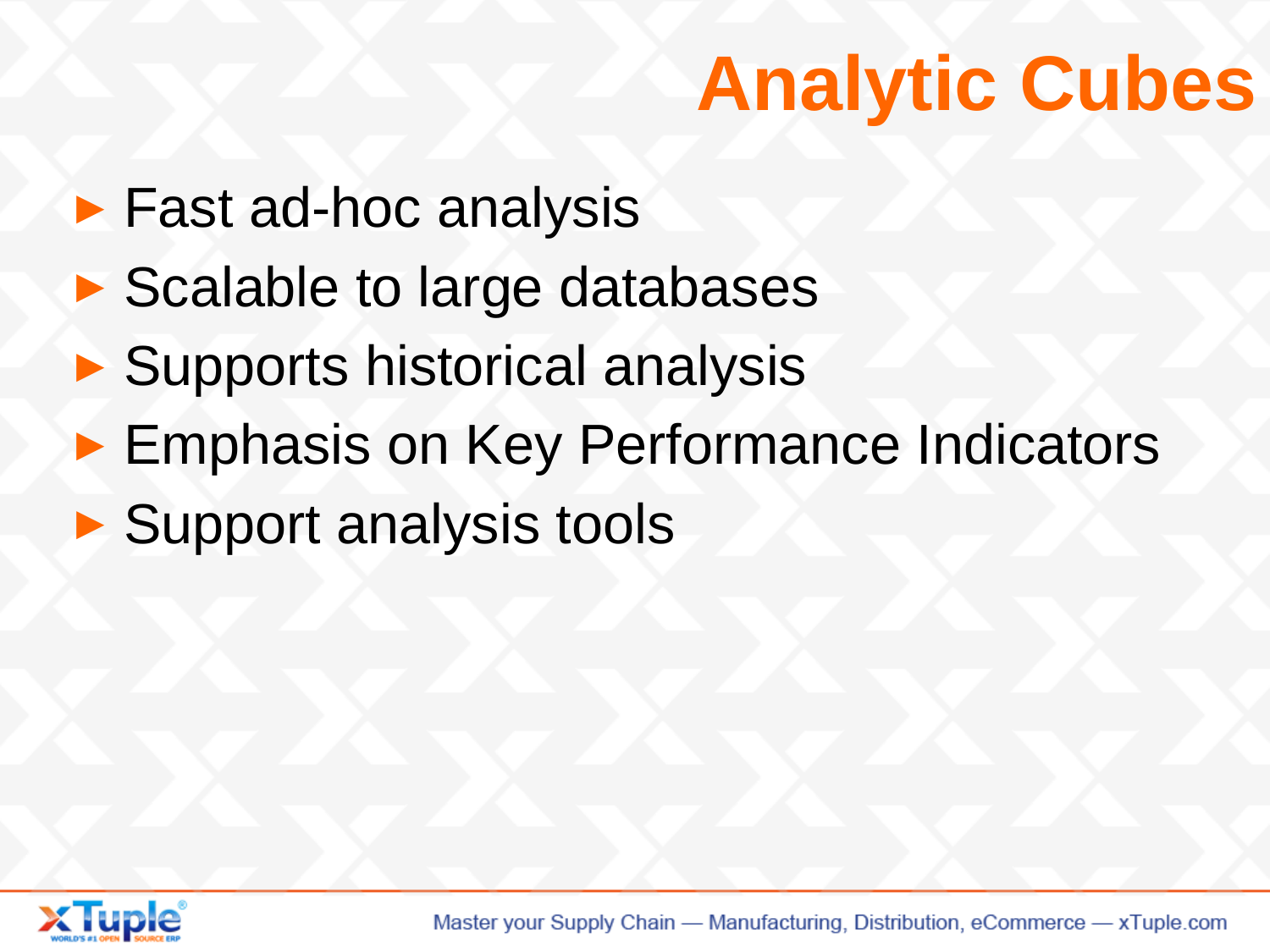

# Analytic Cubes
Fast ad-hoc analysis
Scalable to large databases
Supports historical analysis
Emphasis on Key Performance Indicators
Support analysis tools